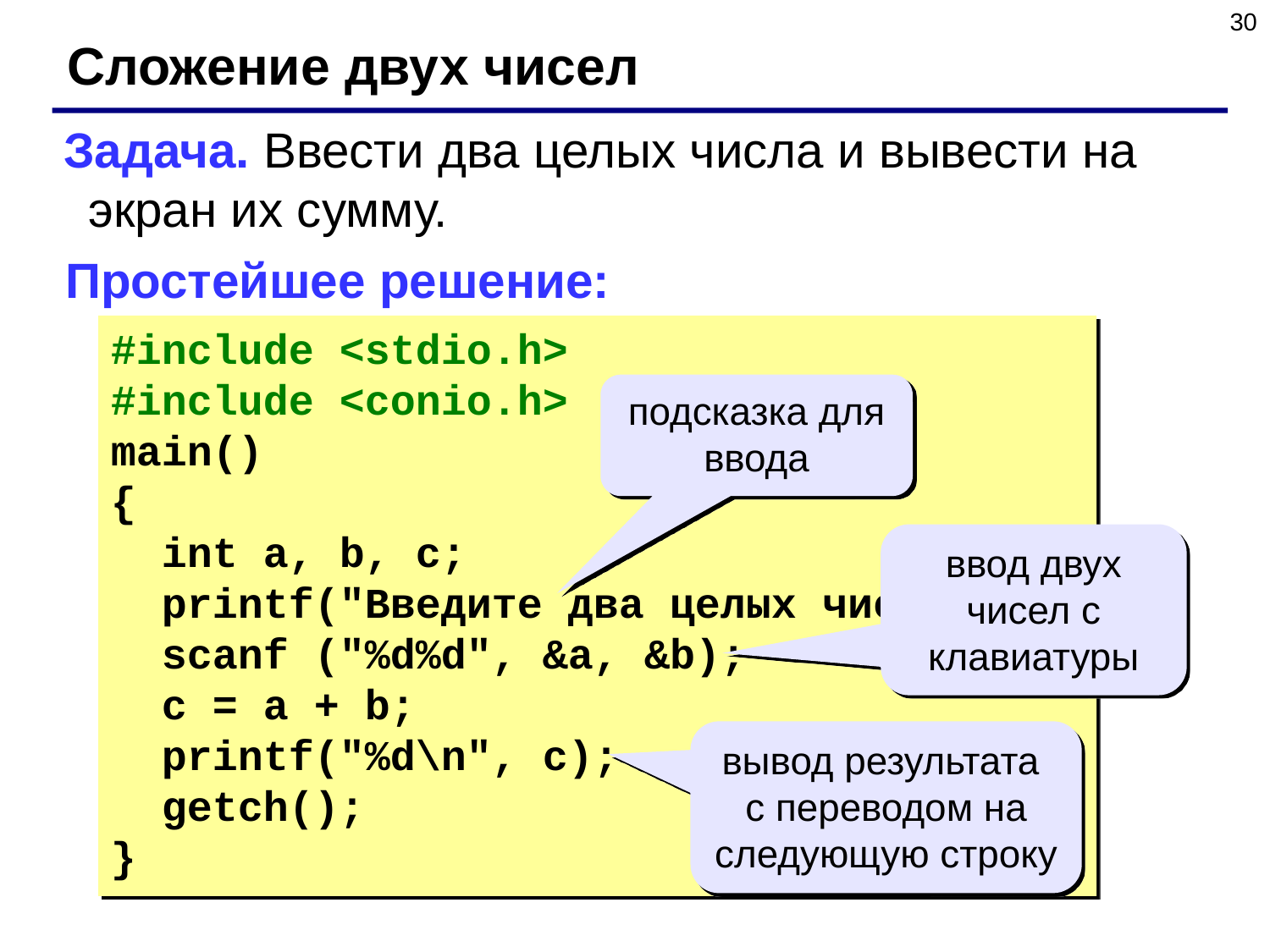

30
Сложение двух чисел

Задача. Ввести два целых числа и вывести на экран их сумму.

Простейшее решение:
#include <stdio.h>
#include <conio.h>
main()
{
  int a, b, c;
  printf("Введите два целых числа\n");
  scanf ("%d%d", &a, &b);
  c = a + b;
  printf("%d\n", c);
  getch();
}
подсказка для ввода
ввод двух чисел с клавиатуры
вывод результата
с переводом на следующую строку